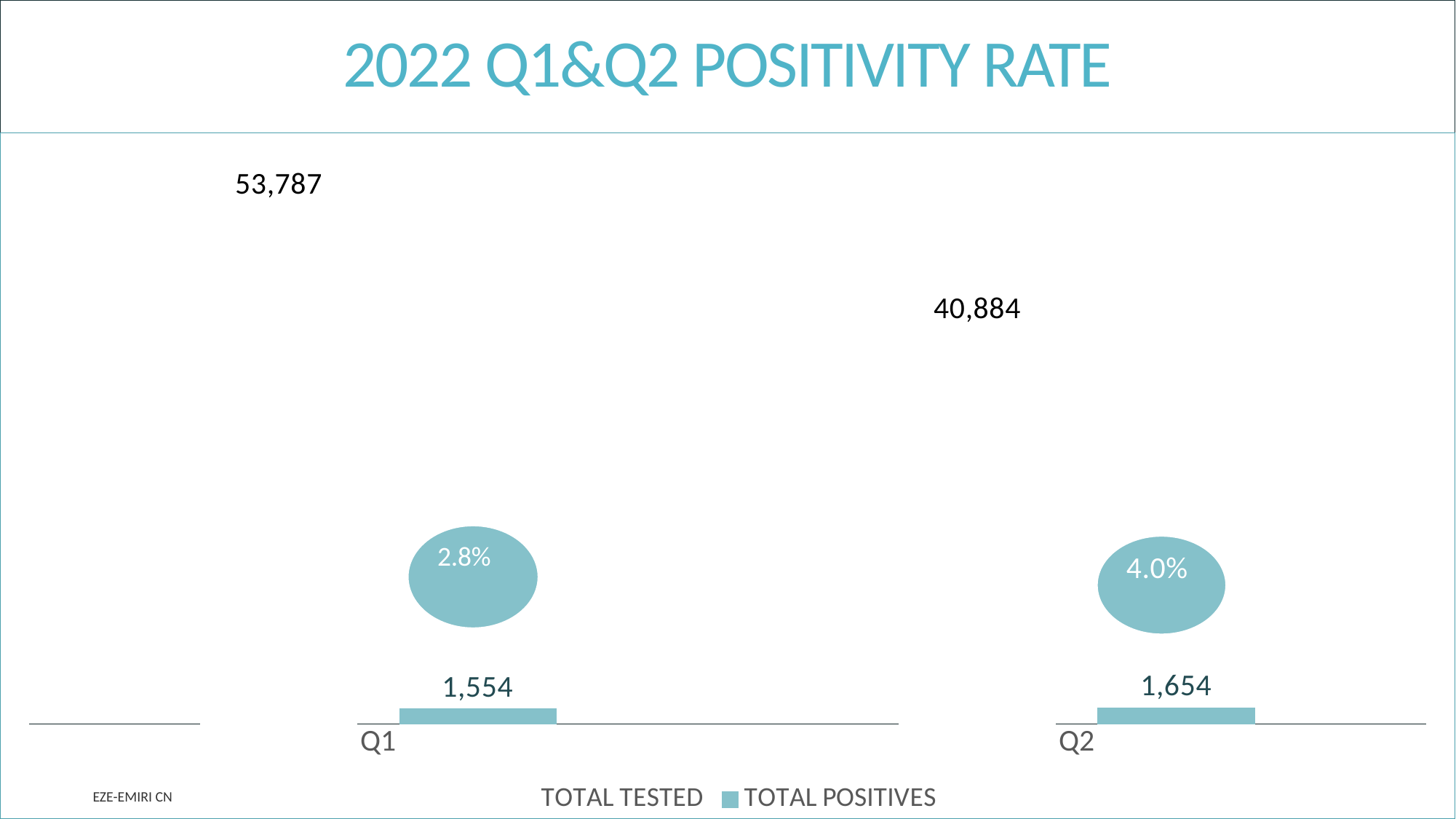

# 2022 Q1&Q2 POSITIVITY RATE

### Chart

| Category | TOTAL TESTED | TOTAL POSITIVES |
|---|---|---|
| Q1 | 53787.0 | 1554.0 |
| Q2 | 40884.0 | 1654.0 |
EZE-EMIRI CN